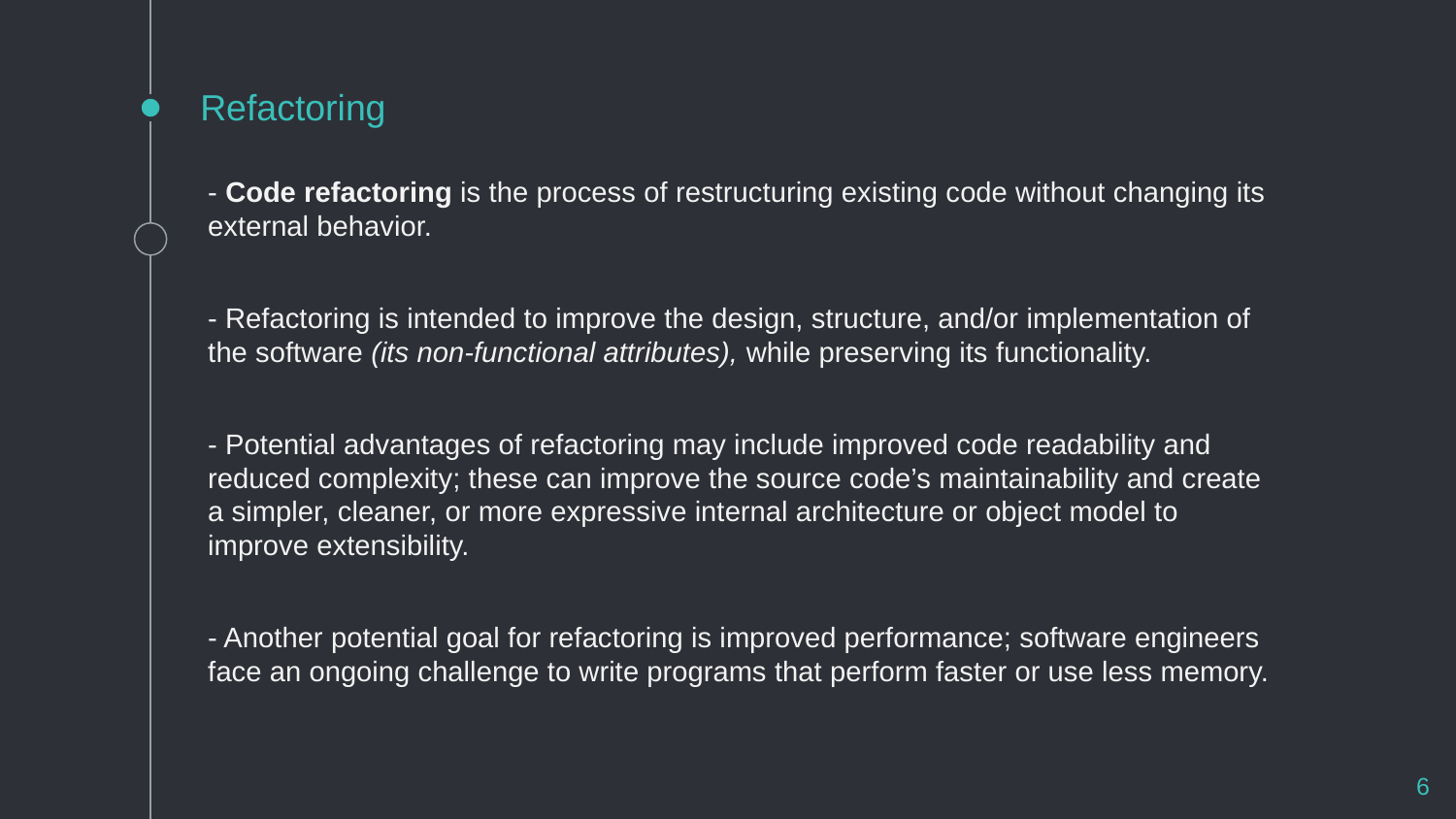

# Refactoring
- Code refactoring is the process of restructuring existing code without changing its external behavior.

- Refactoring is intended to improve the design, structure, and/or implementation of the software (its non-functional attributes), while preserving its functionality.

- Potential advantages of refactoring may include improved code readability and reduced complexity; these can improve the source code’s maintainability and create a simpler, cleaner, or more expressive internal architecture or object model to improve extensibility.

- Another potential goal for refactoring is improved performance; software engineers face an ongoing challenge to write programs that perform faster or use less memory.
6